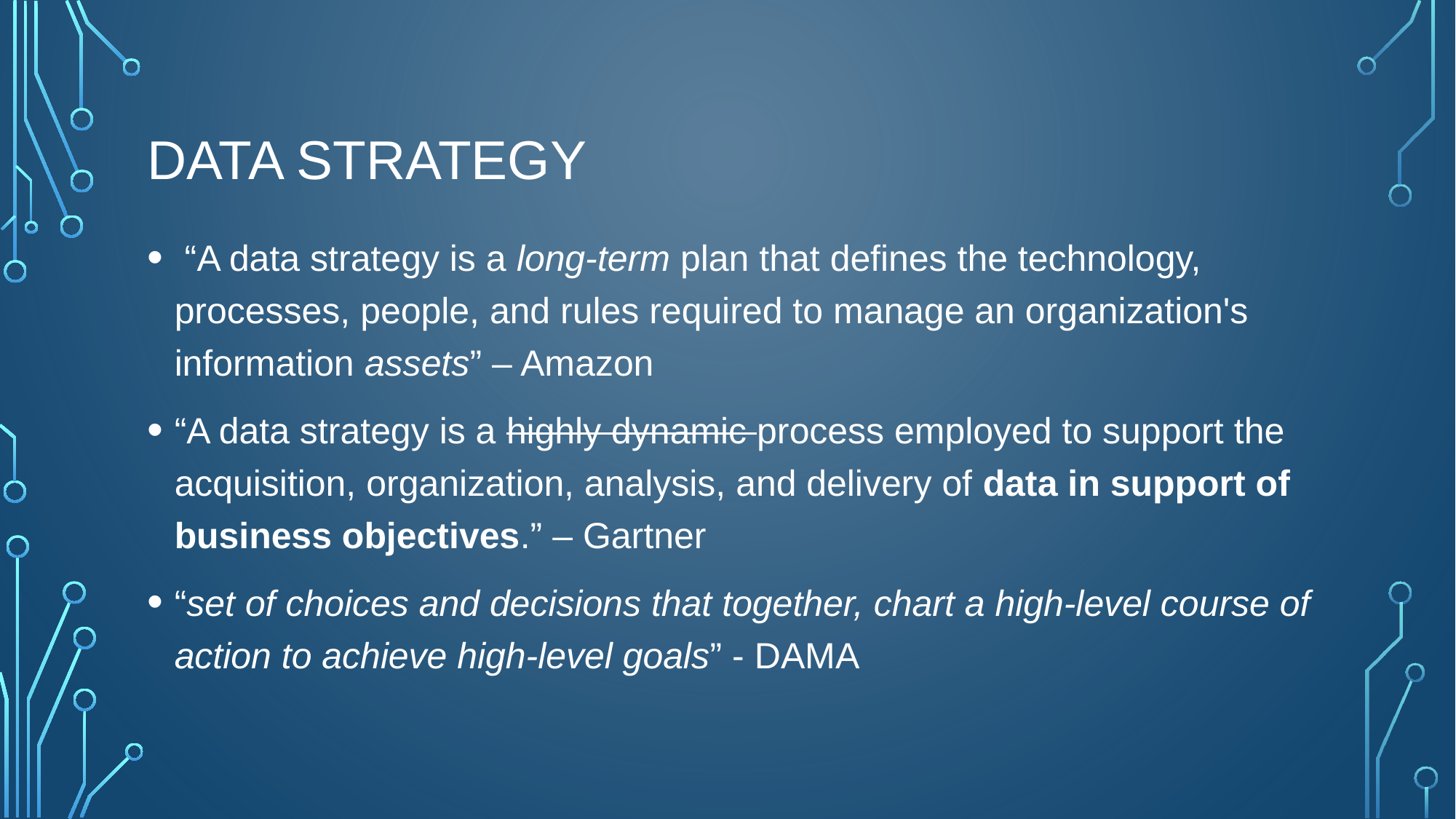

# Data Strategy
 “A data strategy is a long-term plan that defines the technology, processes, people, and rules required to manage an organization's information assets” – Amazon
“A data strategy is a highly dynamic process employed to support the acquisition, organization, analysis, and delivery of data in support of business objectives.” – Gartner
“set of choices and decisions that together, chart a high-level course of action to achieve high-level goals” - DAMA